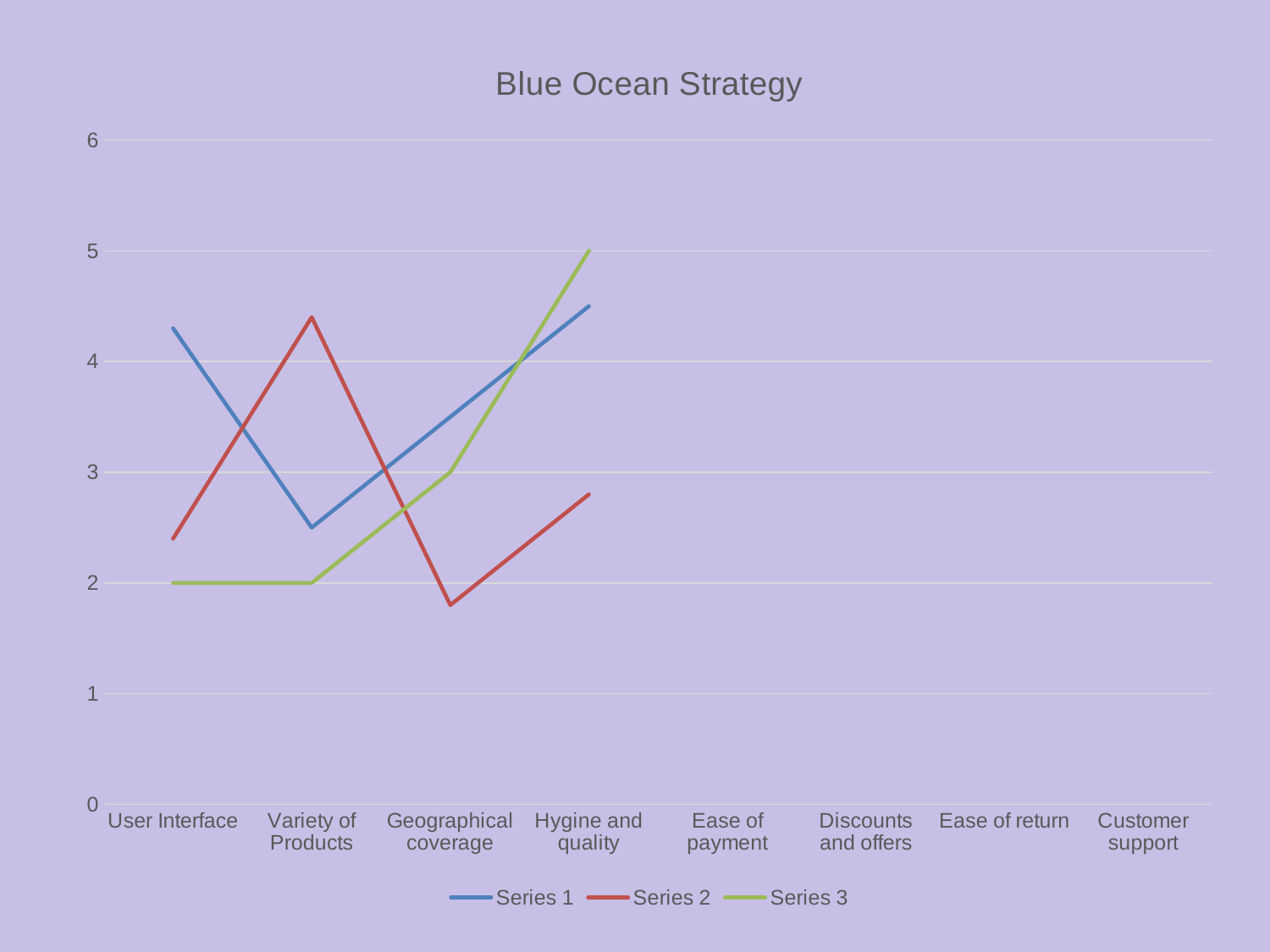

### Chart: Blue Ocean Strategy

| Category | Series 1 | Series 2 | Series 3 |
|---|---|---|---|
| User Interface | 4.3 | 2.4 | 2.0 |
| Variety of Products | 2.5 | 4.4 | 2.0 |
| Geographical coverage | 3.5 | 1.8 | 3.0 |
| Hygine and quality | 4.5 | 2.8 | 5.0 |
| Ease of payment | None | None | None |
| Discounts and offers | None | None | None |
| Ease of return | None | None | None |
| Customer support | None | None | None |